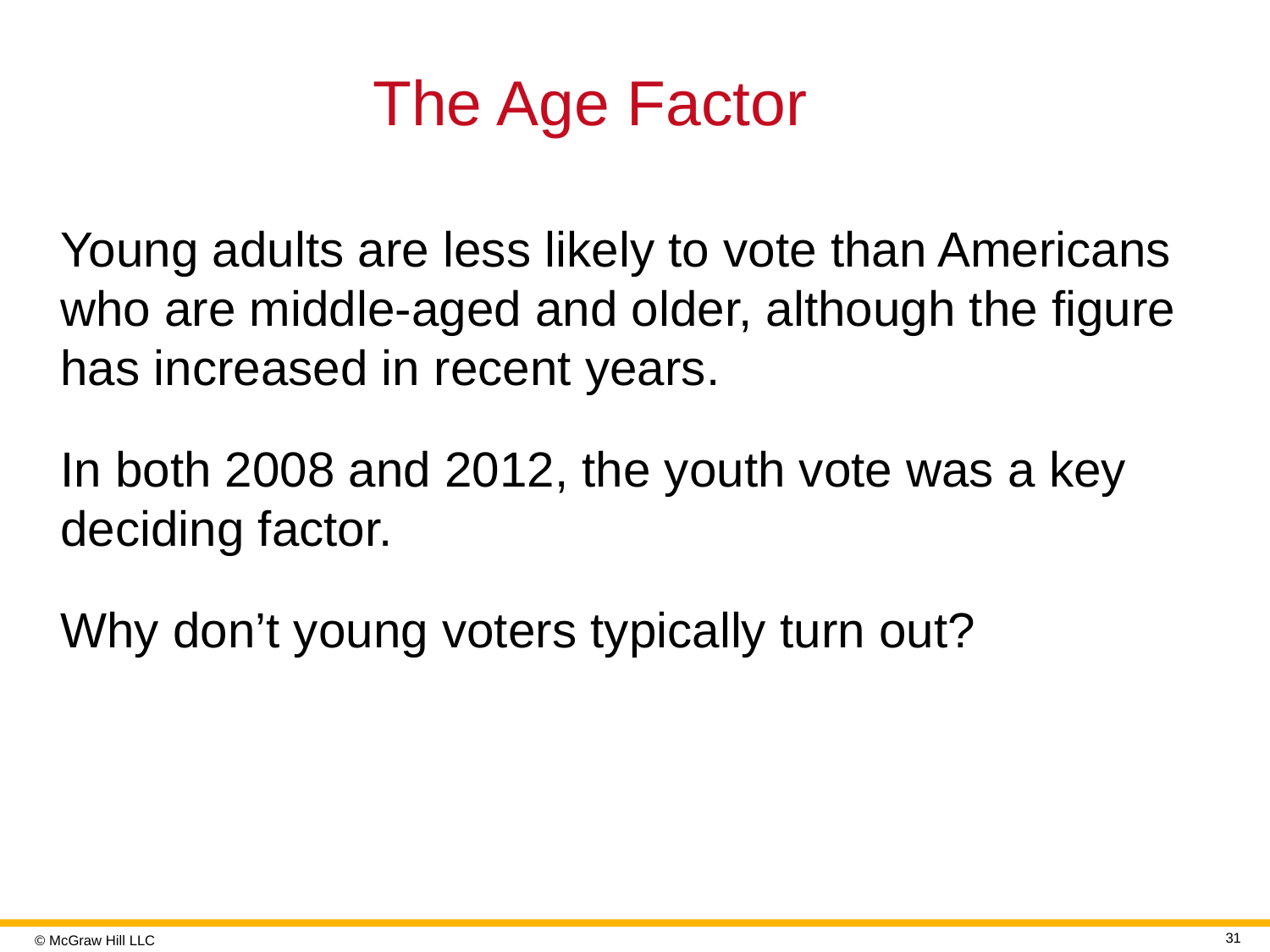

# The Age Factor
Young adults are less likely to vote than Americans who are middle-aged and older, although the figure has increased in recent years.
In both 2008 and 2012, the youth vote was a key deciding factor.
Why don’t young voters typically turn out?
31